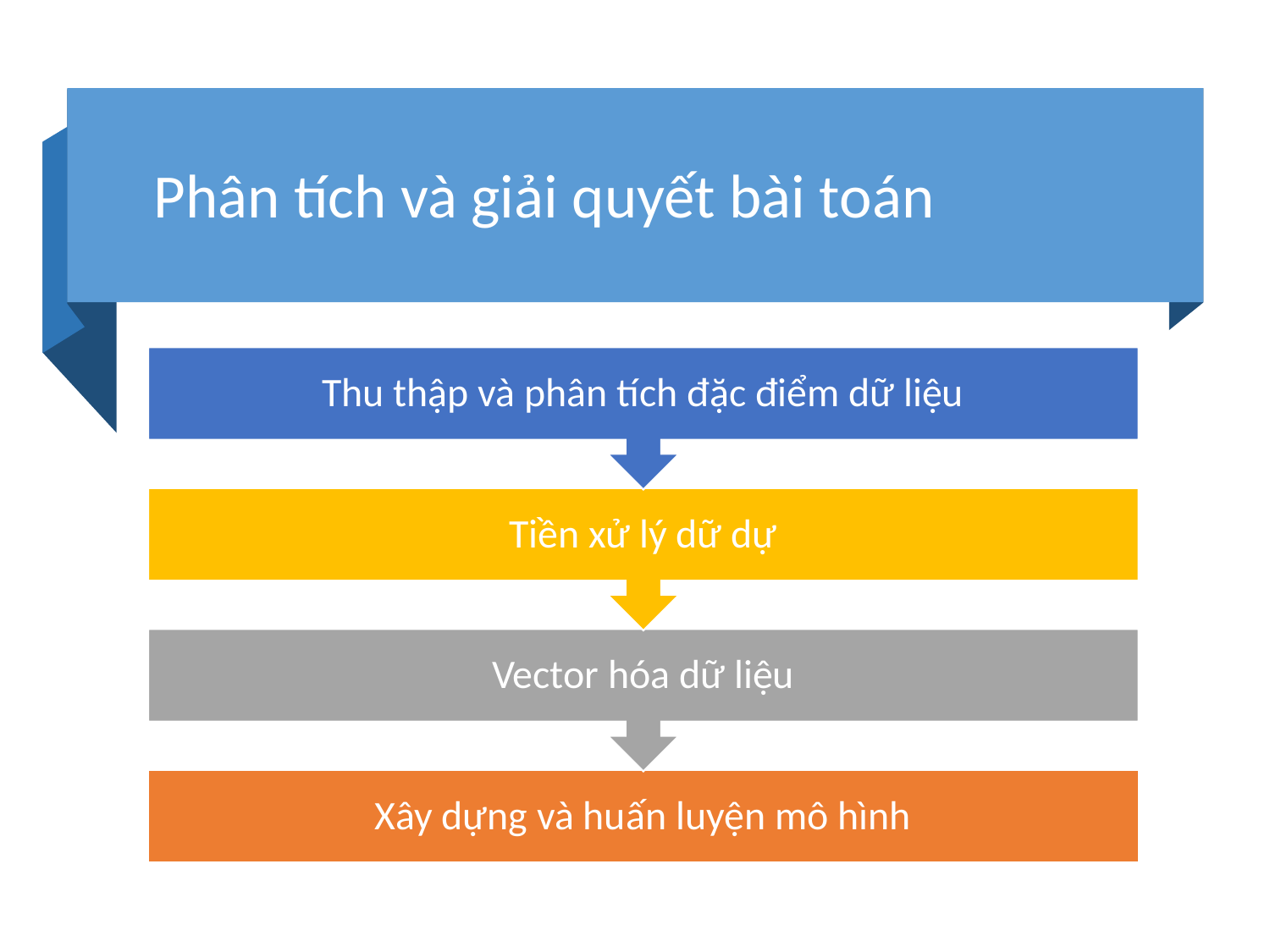

# Phân tích và giải quyết bài toán
Xây dựng và huấn luyện mô hình
Vector hóa dữ liệu
Tiền xử lý dữ dự
Thu thập và phân tích đặc điểm dữ liệu